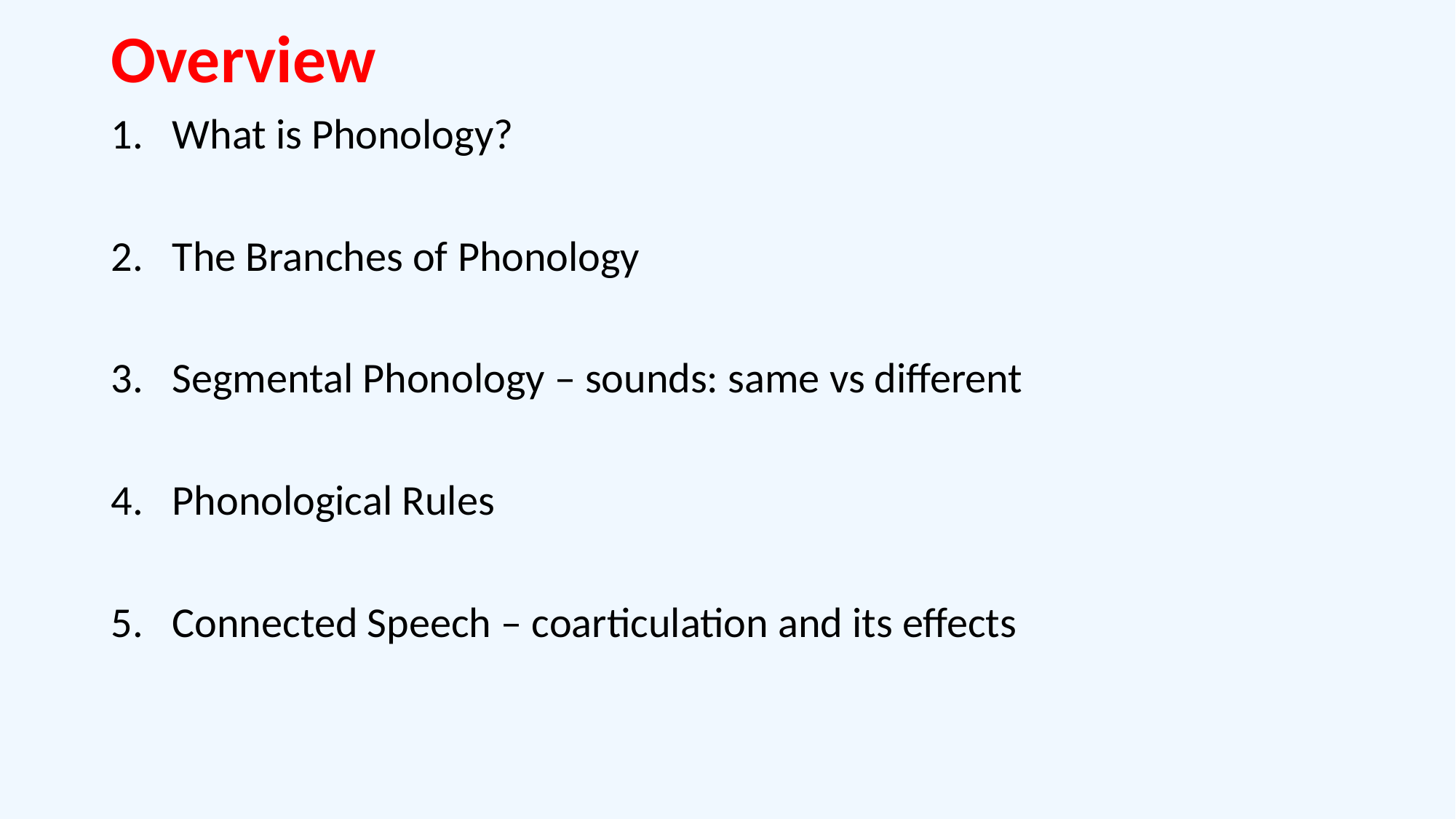

# Overview
What is Phonology?

The Branches of Phonology

Segmental Phonology – sounds: same vs different

Phonological Rules

Connected Speech – coarticulation and its effects